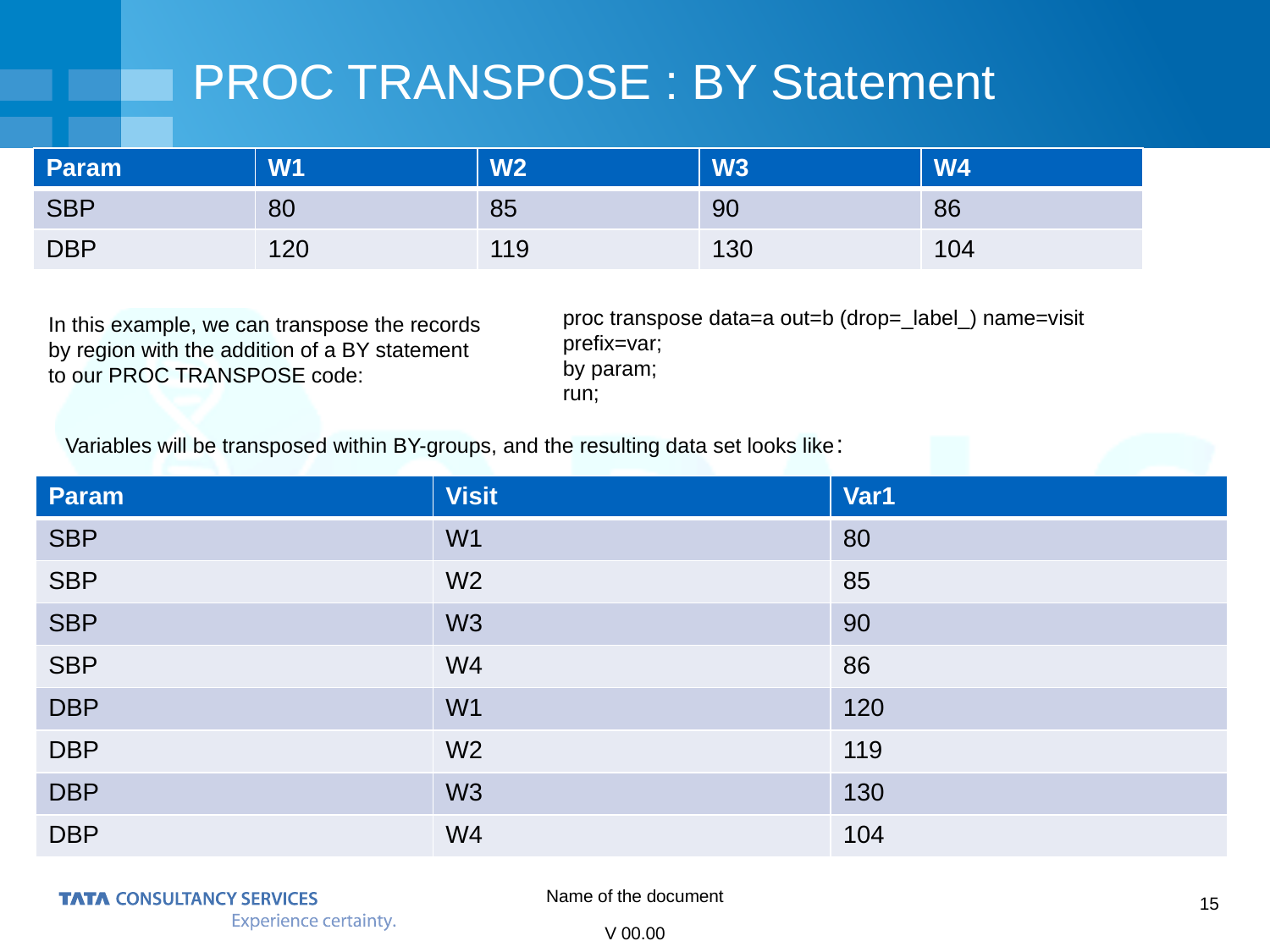

# PROC TRANSPOSE : BY Statement
| Param | W1 | W2 | W3 | W4 |
| --- | --- | --- | --- | --- |
| SBP | 80 | 85 | 90 | 86 |
| DBP | 120 | 119 | 130 | 104 |

proc transpose data=a out=b (drop=_label_) name=visit prefix=var;
by param;
run;
In this example, we can transpose the records by region with the addition of a BY statement to our PROC TRANSPOSE code:

Variables will be transposed within BY-groups, and the resulting data set looks like:
| Param | Visit | Var1 |
| --- | --- | --- |
| SBP | W1 | 80 |
| SBP | W2 | 85 |
| SBP | W3 | 90 |
| SBP | W4 | 86 |
| DBP | W1 | 120 |
| DBP | W2 | 119 |
| DBP | W3 | 130 |
| DBP | W4 | 104 |